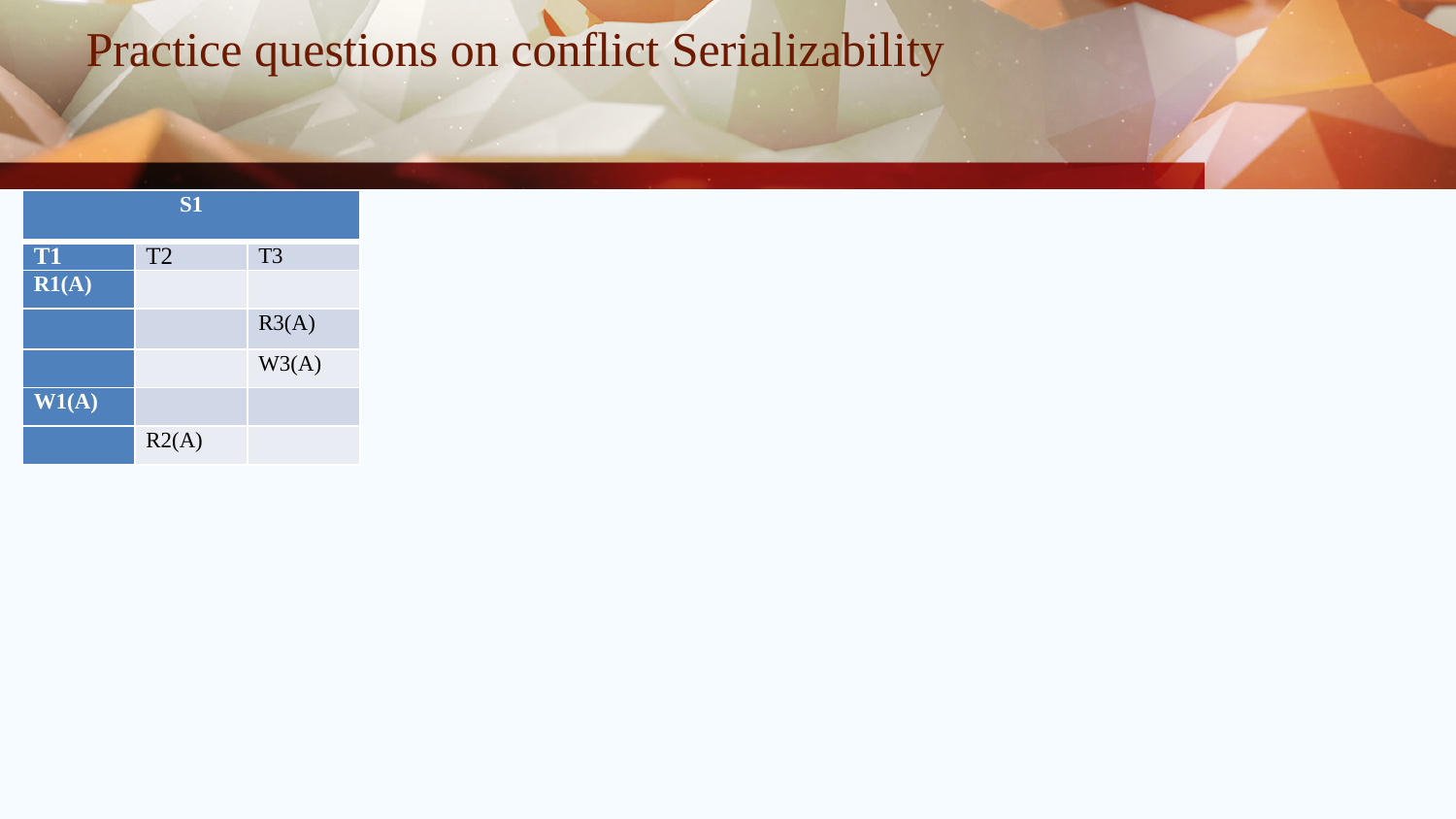

# Practice questions on conflict Serializability
| S1 |  |  |
| --- | --- | --- |
| T1 | T2 | T3 |
| R1(A) |  |  |
|  |  | R3(A) |
|  |  | W3(A) |
| W1(A) |  |  |
|  | R2(A) |  |